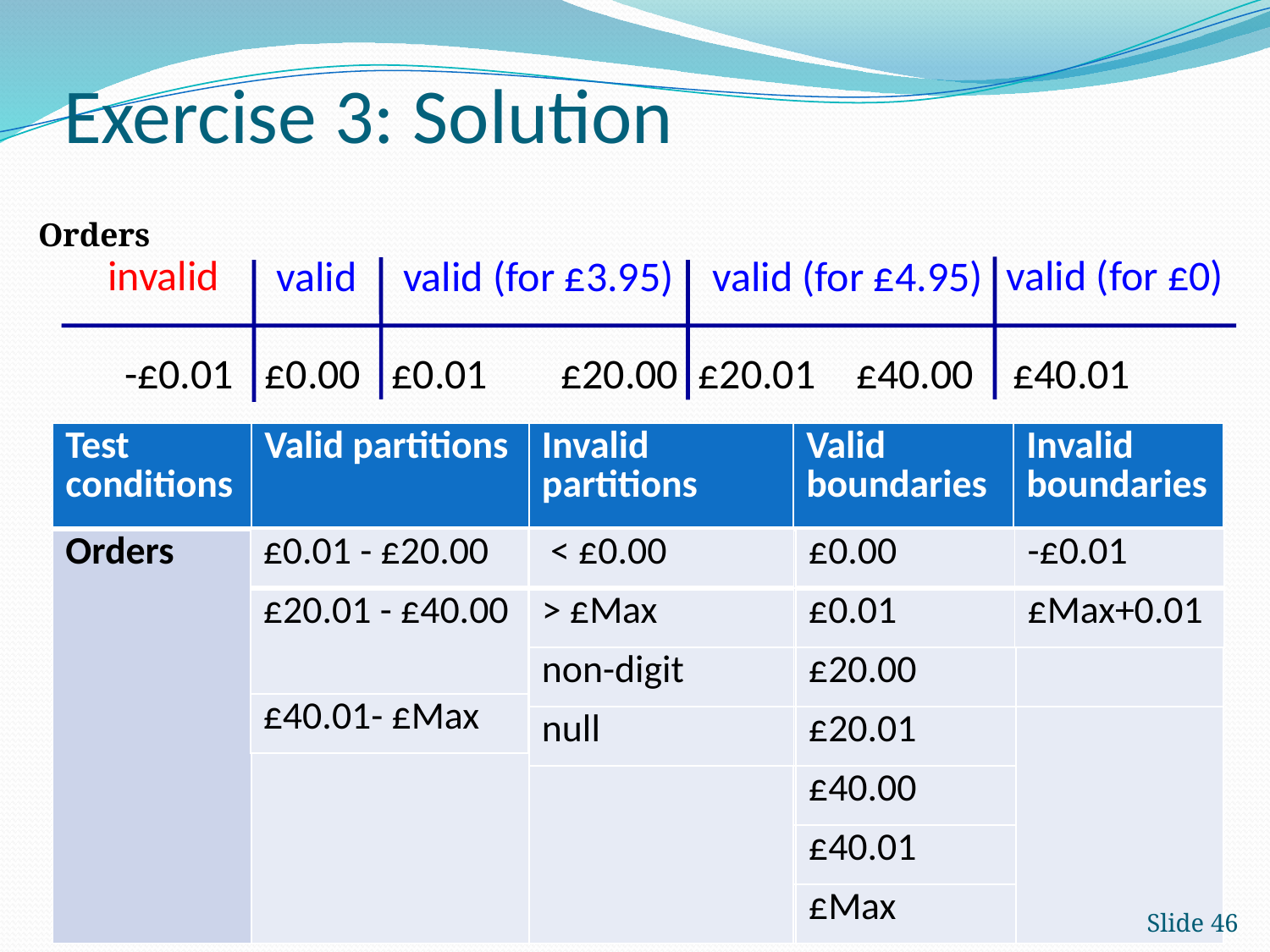

# Exercise 3: Solution
Orders
invalid
valid (for £0)
valid
valid (for £3.95)
valid (for £4.95)

-£0.01
£0.00
£0.01
£20.00
£20.01
£40.00
£40.01
| Test conditions | Valid partitions | Invalid partitions | Valid boundaries | Invalid boundaries |
| --- | --- | --- | --- | --- |
| Orders |  |  |  |  |
|  |  |  |  |  |
|  |  |  |  |  |
|  |  |  |  |  |
|  |  |  |  |  |
|  |  |  |  |  |
|  |  |  |  |  |
| £0.01 - £20.00 |
| --- |
| £20.01 - £40.00 |
| £40.01- £Max |
| < £0.00 |
| --- |
| > £Max |
| non-digit |
| null |
| £0.00 |
| --- |
| £0.01 |
| £20.00 |
| £20.01 |
| £40.00 |
| £40.01 |
| £Max |
| -£0.01 |
| --- |
| £Max+0.01 |
Slide 46